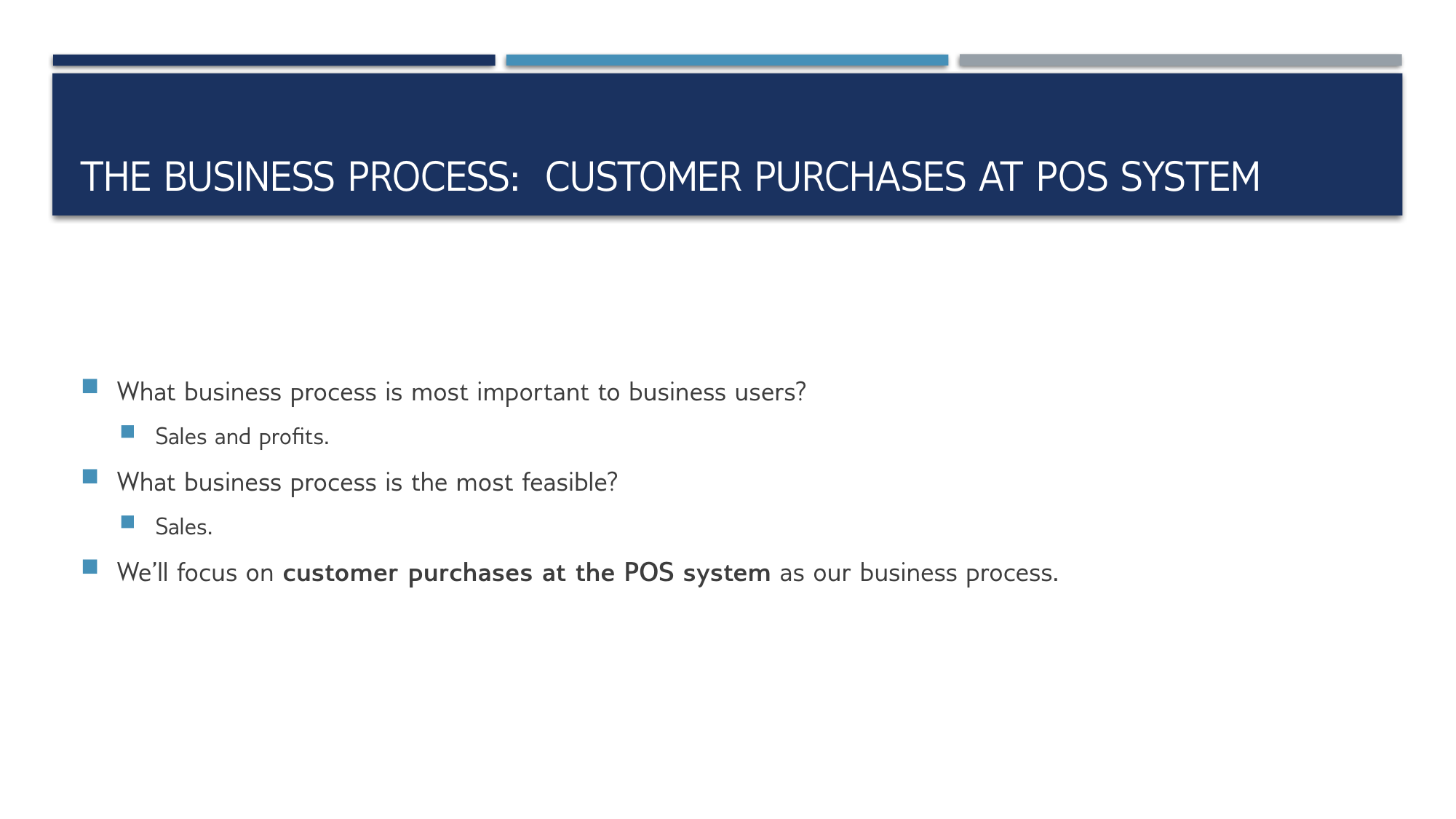

# The business process:  customer purchases at POS system
What business process is most important to business users?
Sales and profits.
What business process is the most feasible?
Sales.
We’ll focus on customer purchases at the POS system as our business process.